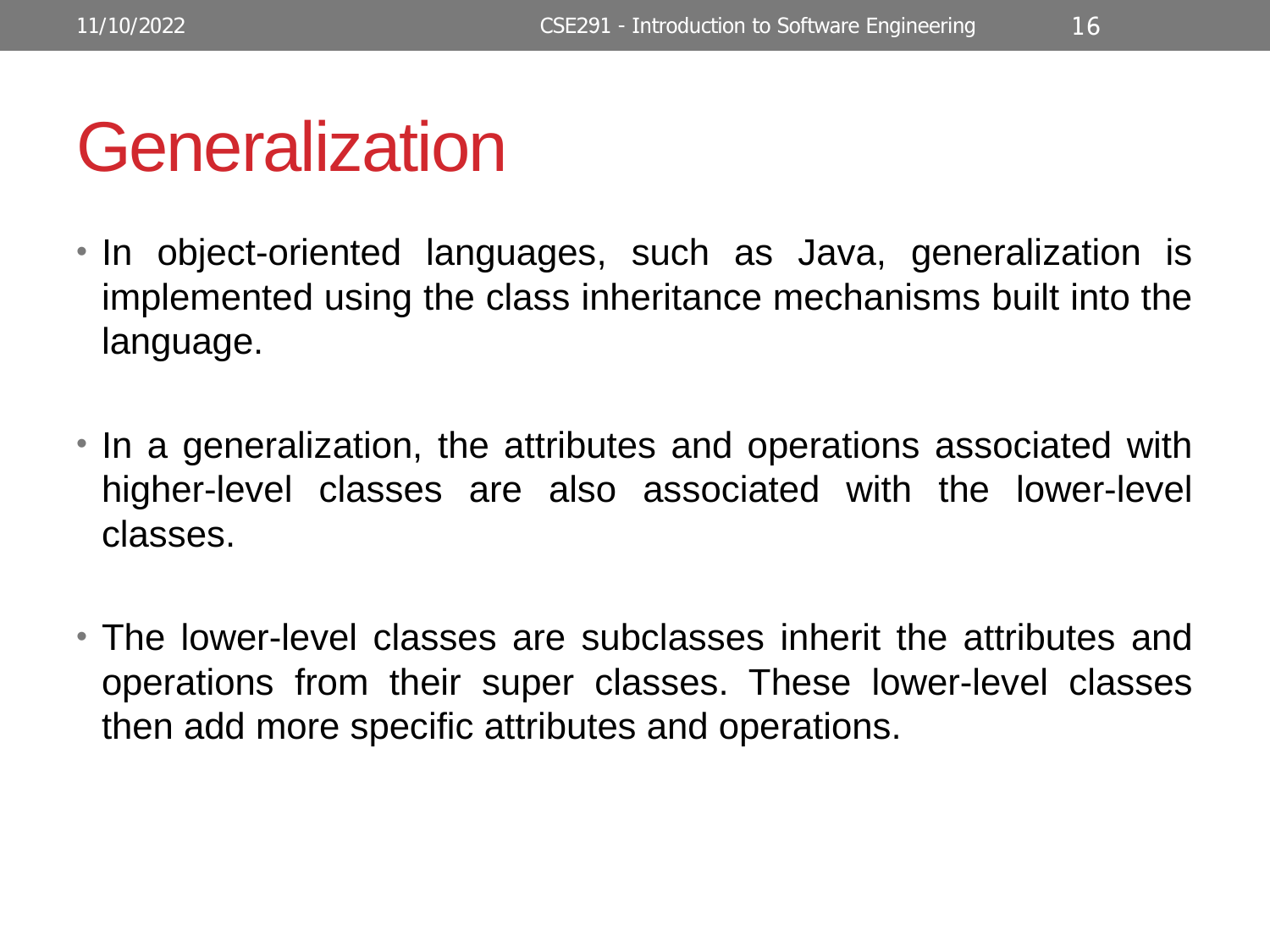

11/10/2022
CSE291 - Introduction to Software Engineering
16
# Generalization
In object-oriented languages, such as Java, generalization is implemented using the class inheritance mechanisms built into the language.

In a generalization, the attributes and operations associated with higher-level classes are also associated with the lower-level classes.

The lower-level classes are subclasses inherit the attributes and operations from their super classes. These lower-level classes then add more specific attributes and operations.